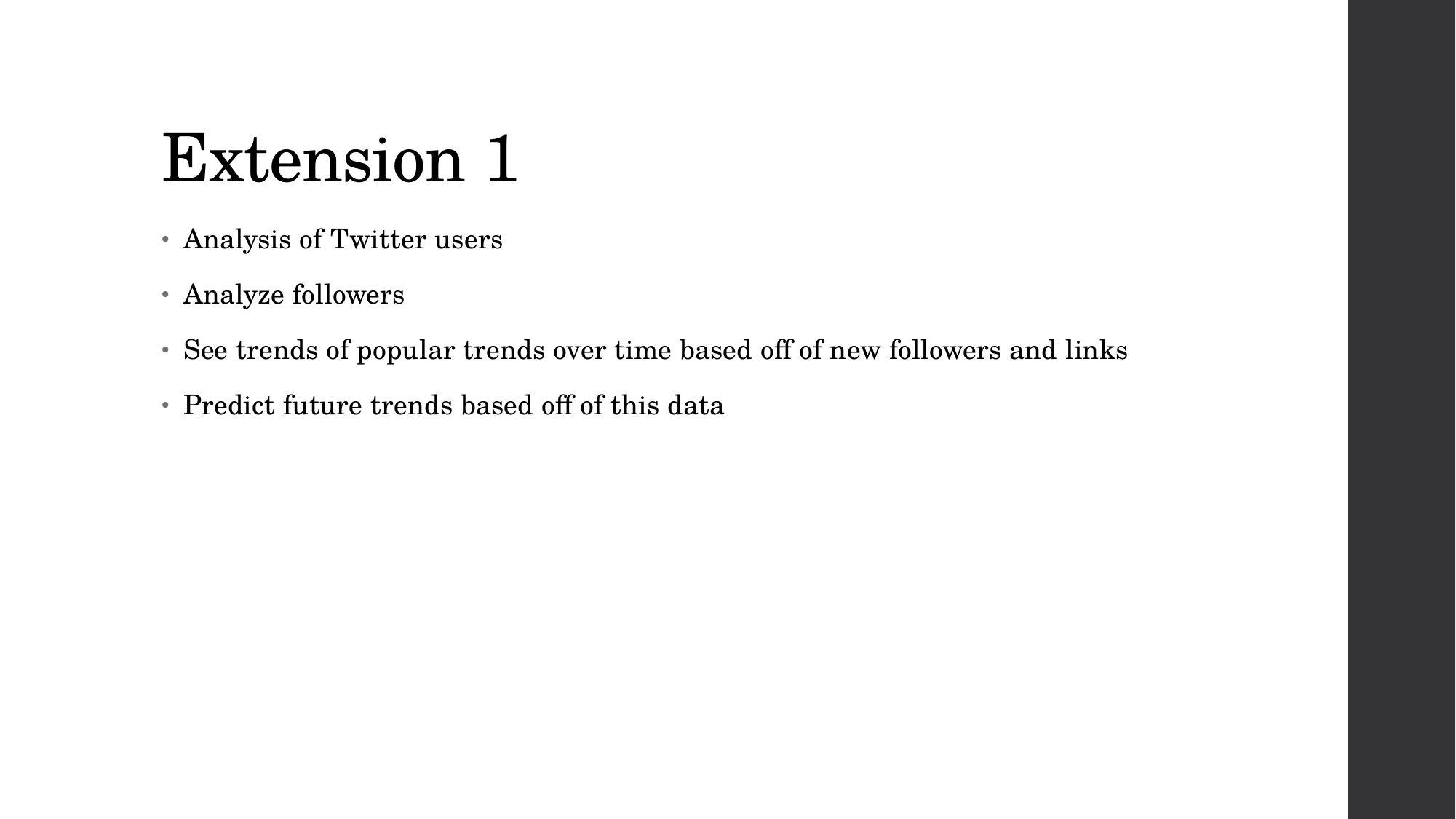

# Extension 1
Analysis of Twitter users
Analyze followers
See trends of popular trends over time based off of new followers and links
Predict future trends based off of this data